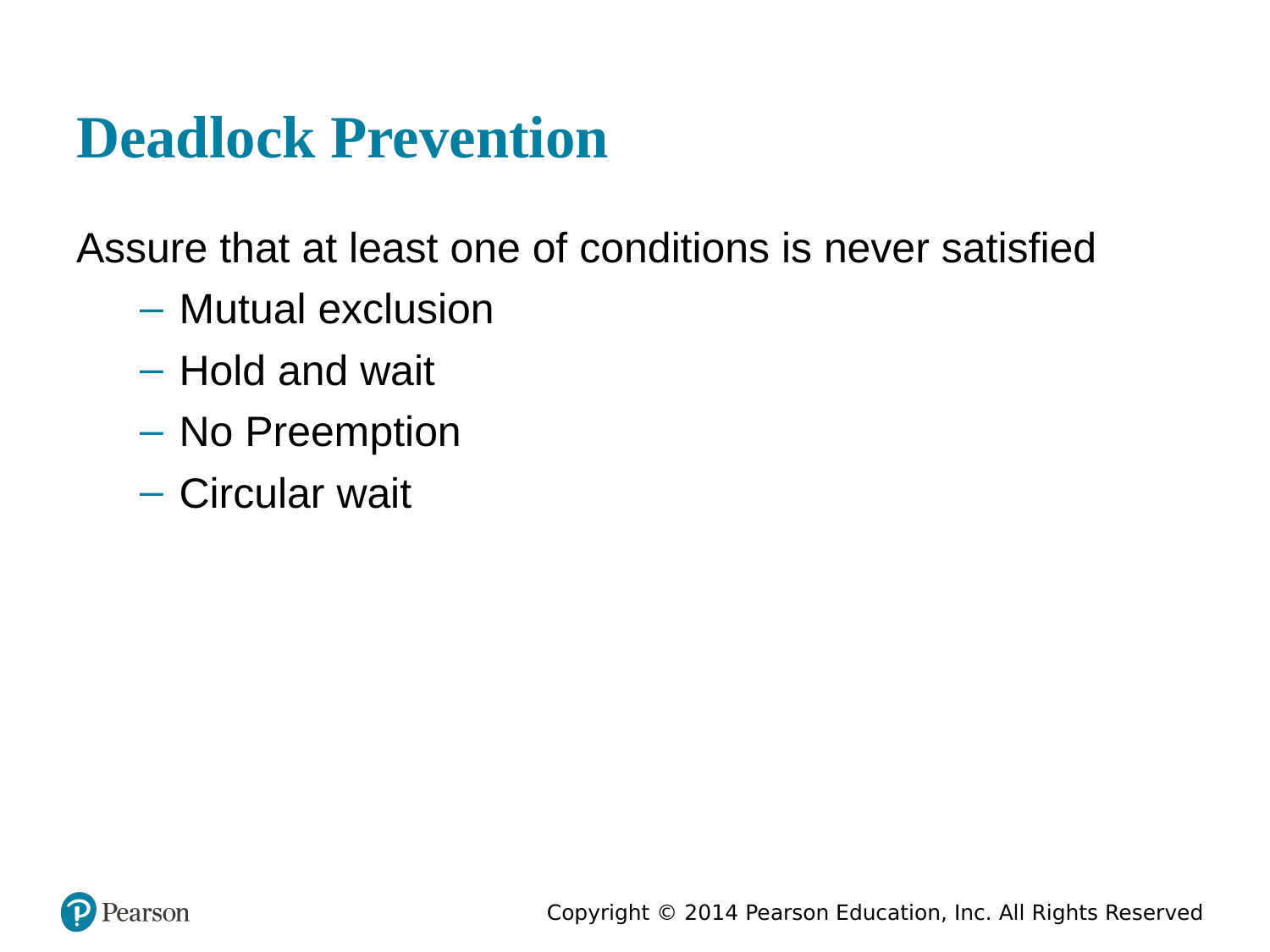

# Deadlock Prevention
Assure that at least one of conditions is never satisfied
Mutual exclusion
Hold and wait
No Preemption
Circular wait